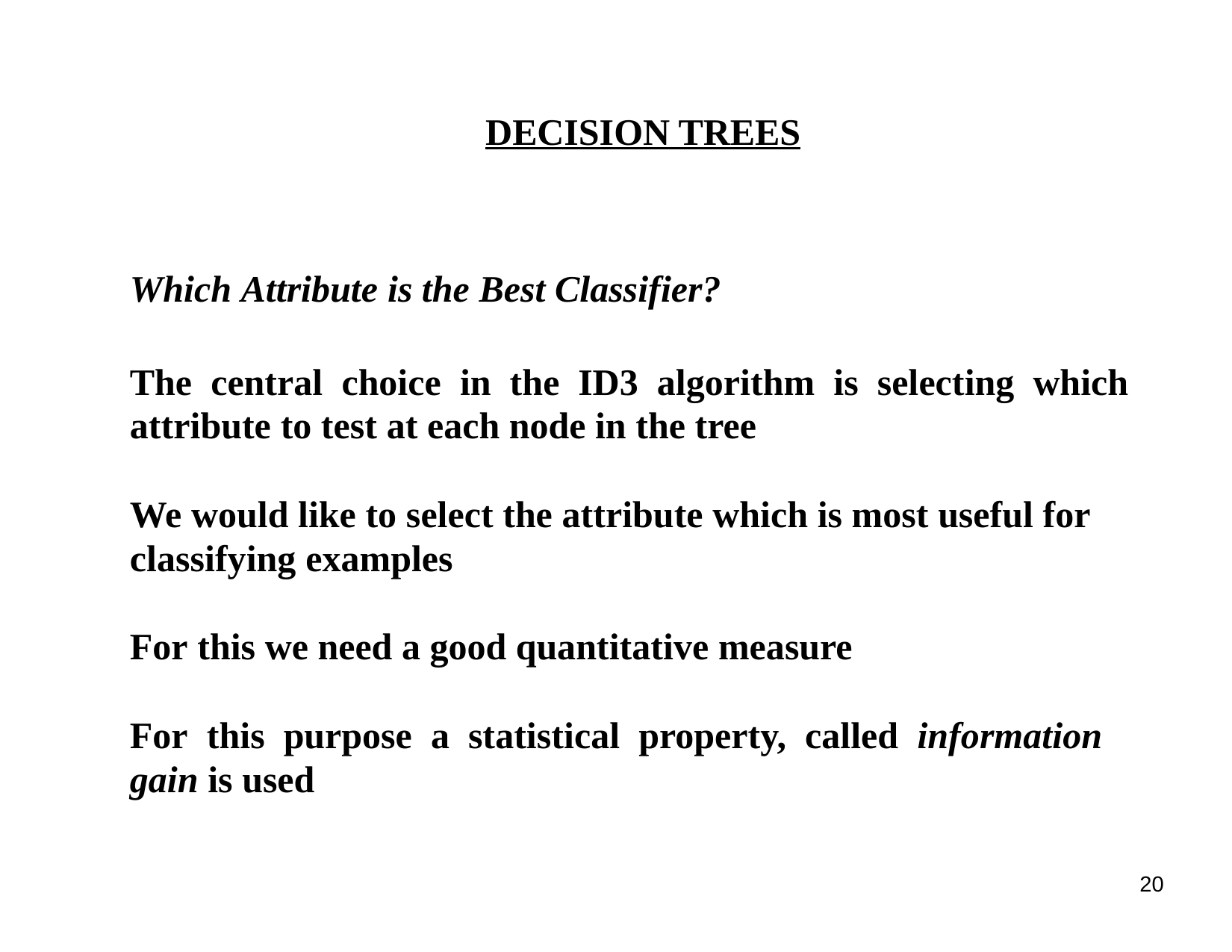

DECISION TREES
Which Attribute is the Best Classifier?

The  central  choice  in  the  ID3  algorithm  is  selecting  which
attribute to test at each node in the tree

We would like to select the attribute which is most useful for
classifying examples

For this we need a good quantitative measure

For  this  purpose  a  statistical  property,  called  information
gain is used
20